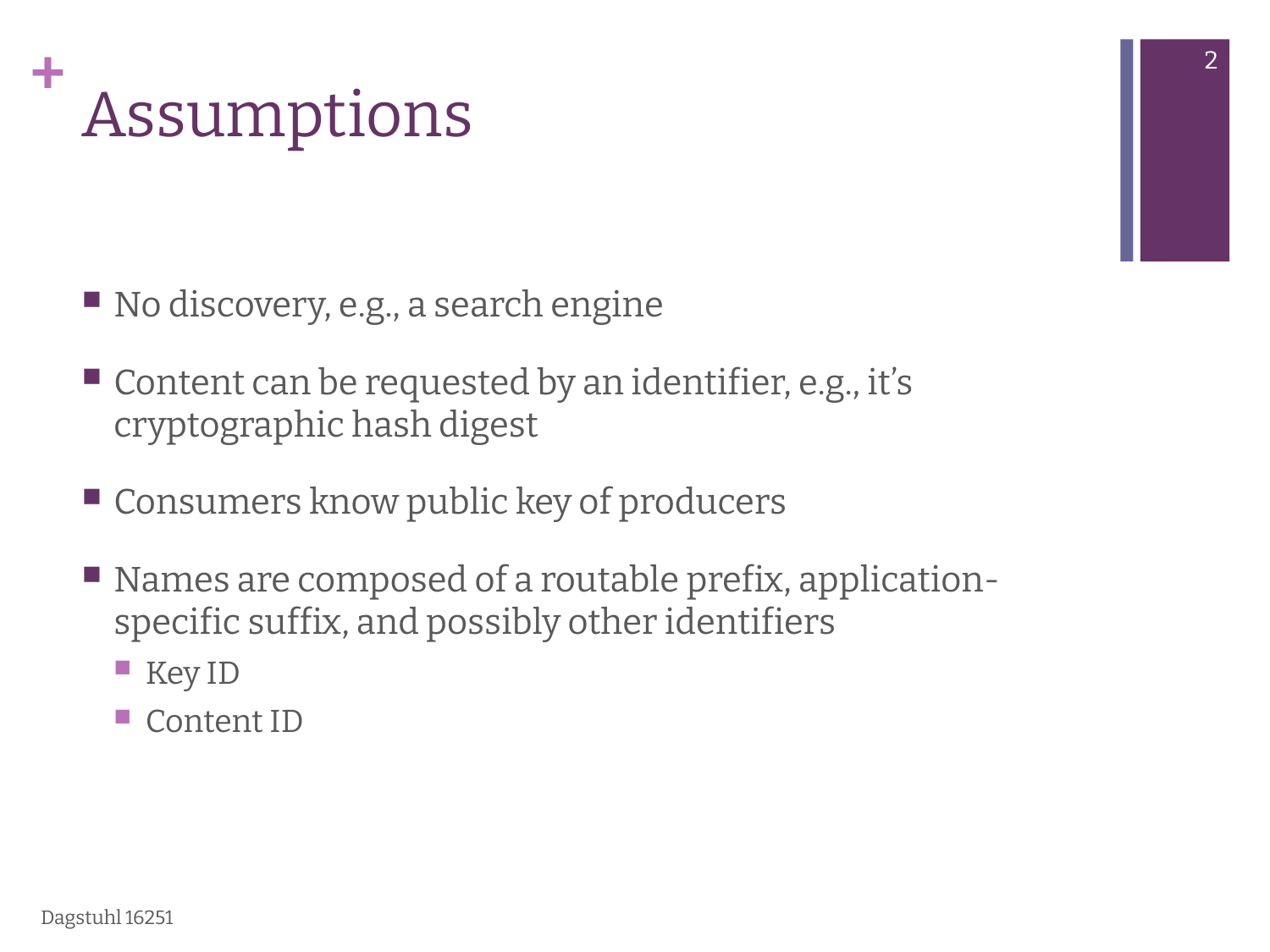

2
# Assumptions
No discovery, e.g., a search engine
Content can be requested by an identifier, e.g., it’s cryptographic hash digest
Consumers know public key of producers
Names are composed of a routable prefix, application-specific suffix, and possibly other identifiers
Key ID
Content ID

Dagstuhl 16251